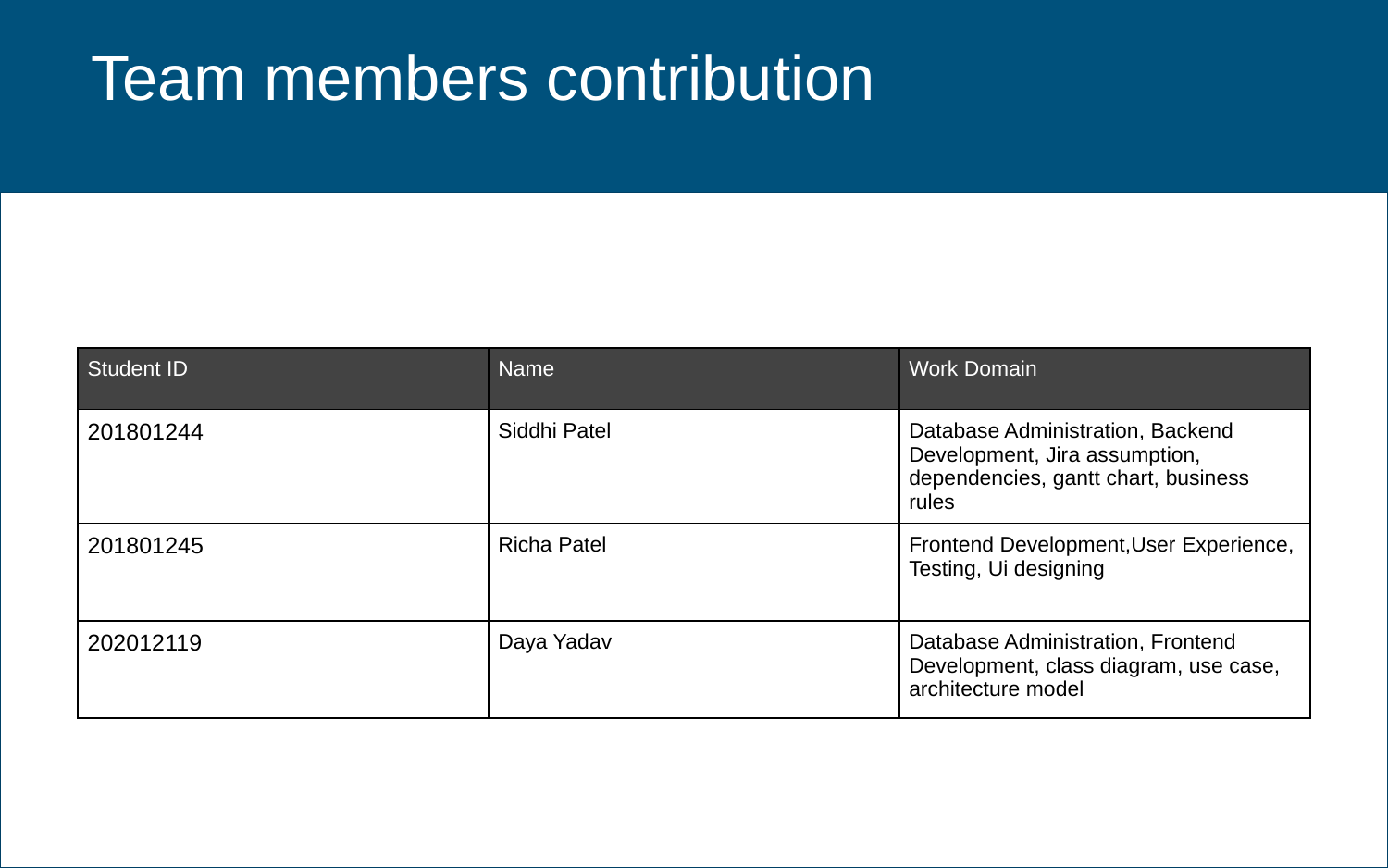

# Team members contribution

| Student ID | Name | Work Domain |
| --- | --- | --- |
| 201801244 | Siddhi Patel | Database Administration, Backend Development, Jira assumption, dependencies, gantt chart, business rules |
| 201801245 | Richa Patel | Frontend Development,User Experience, Testing, Ui designing |
| 202012119 | Daya Yadav | Database Administration, Frontend Development, class diagram, use case, architecture model |